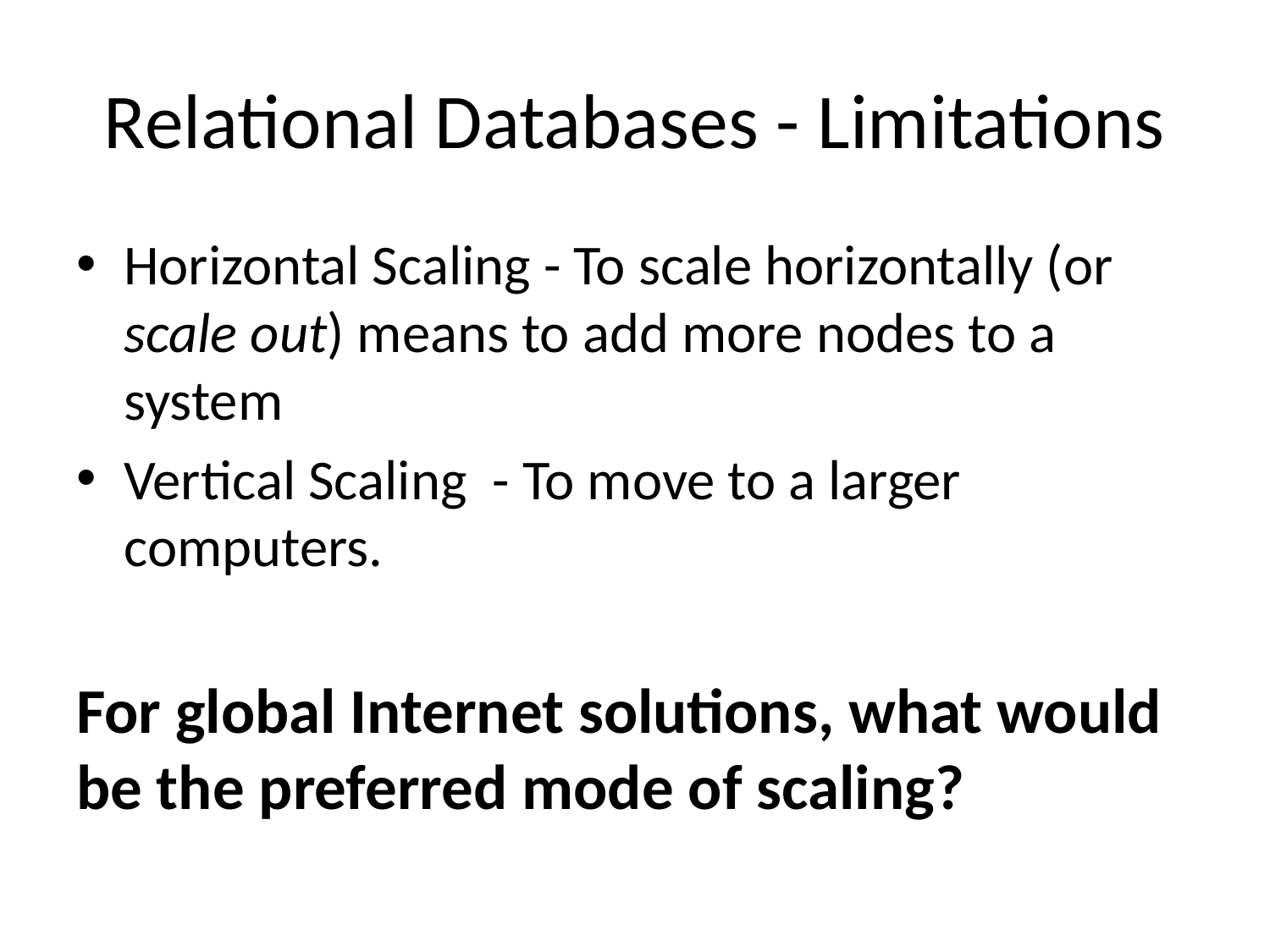

# Relational Databases - Limitations
Horizontal Scaling - To scale horizontally (or scale out) means to add more nodes to a system
Vertical Scaling  - To move to a larger computers.

For global Internet solutions, what would be the preferred mode of scaling?